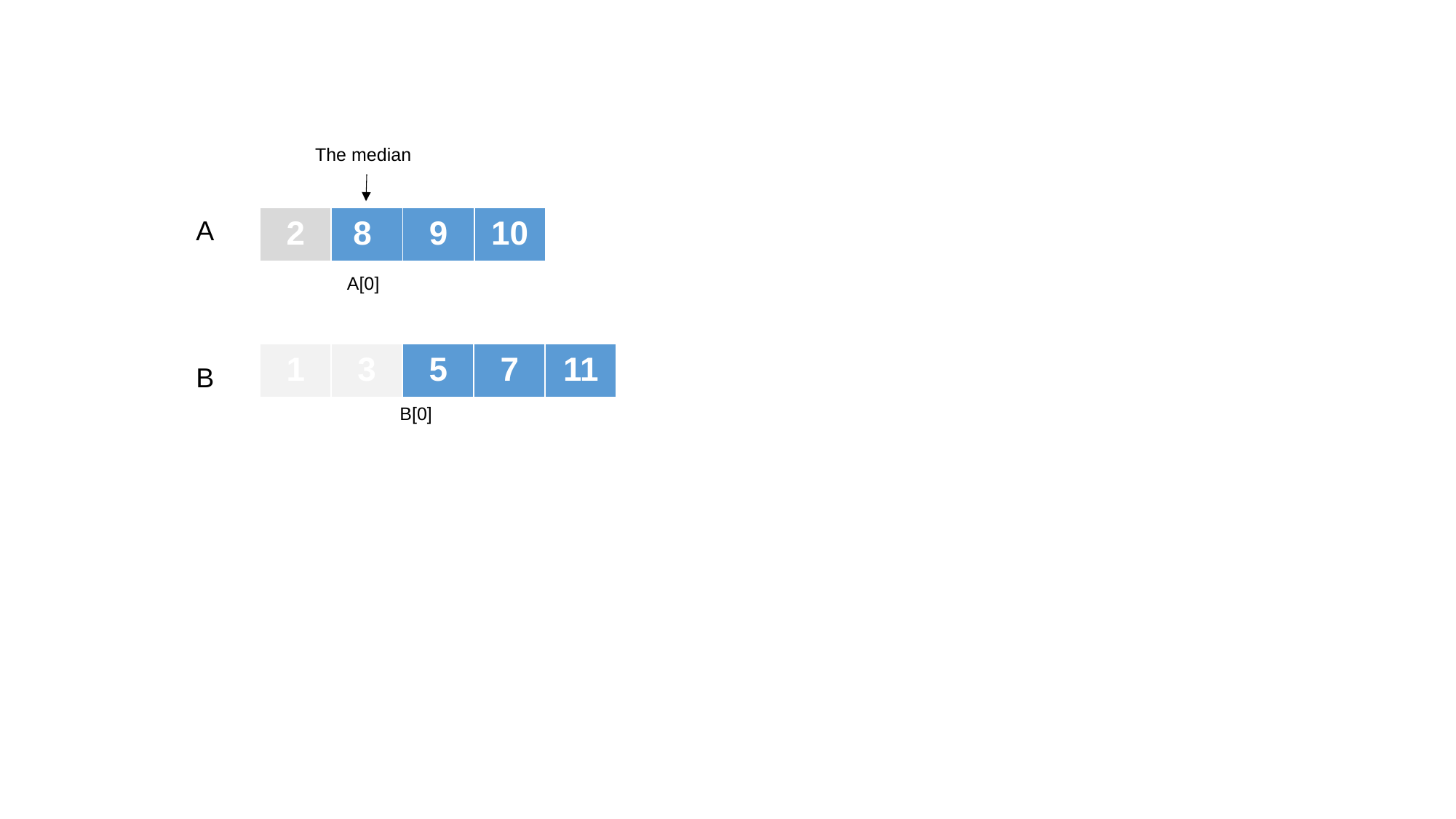

The median
A
| 2 | 8 | 9 | 10 |
| --- | --- | --- | --- |
A[0]
| 1 | 3 | 5 | 7 | 11 |
| --- | --- | --- | --- | --- |
B
B[0]